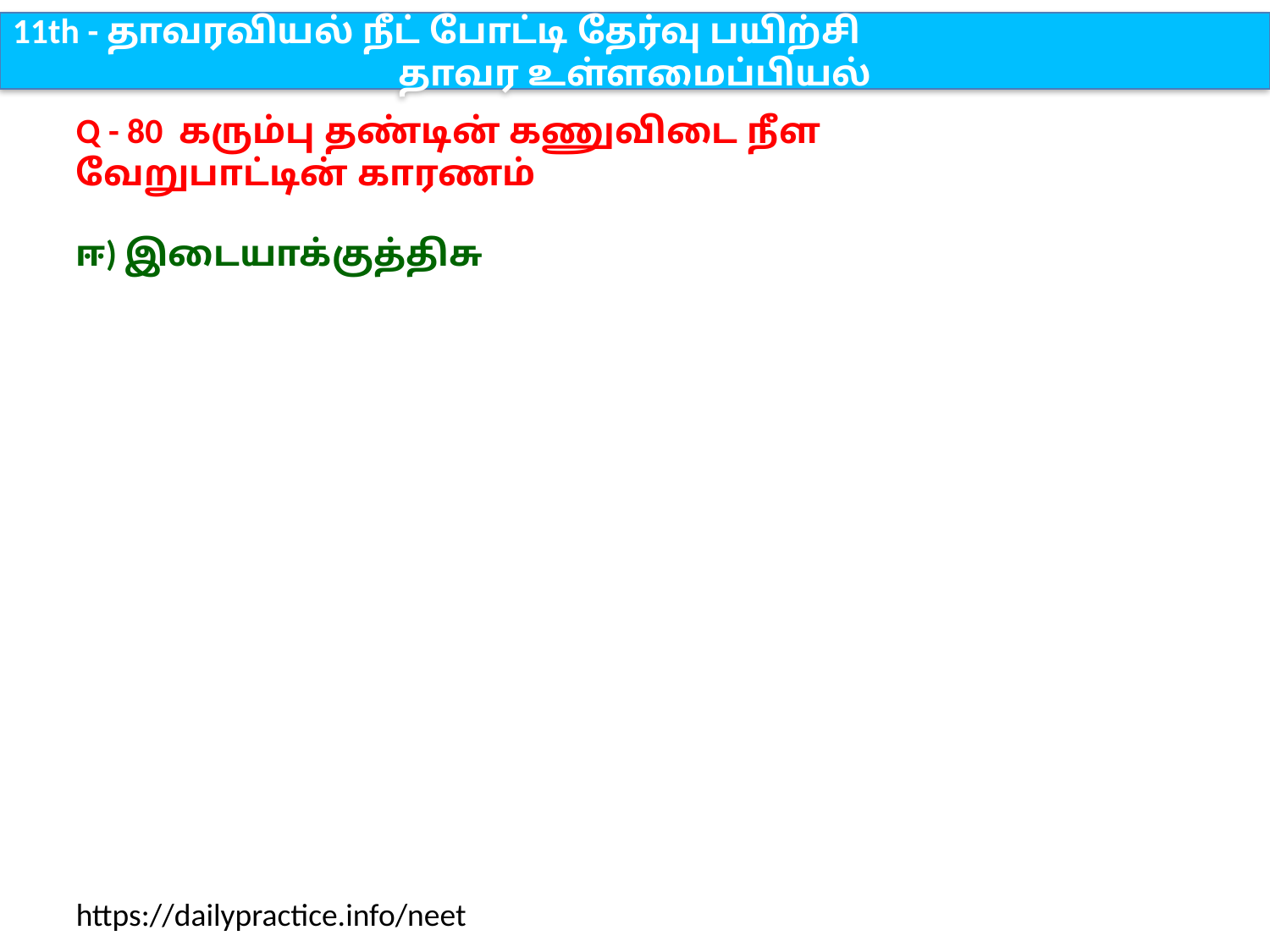

11th - தாவரவியல் நீட் போட்டி தேர்வு பயிற்சி
தாவர உள்ளமைப்பியல்

Q - 80  கரும்பு தண்டின் கணுவிடை நீள வேறுபாட்டின் காரணம்

ஈ) இடையாக்குத்திசு
https://dailypractice.info/neet